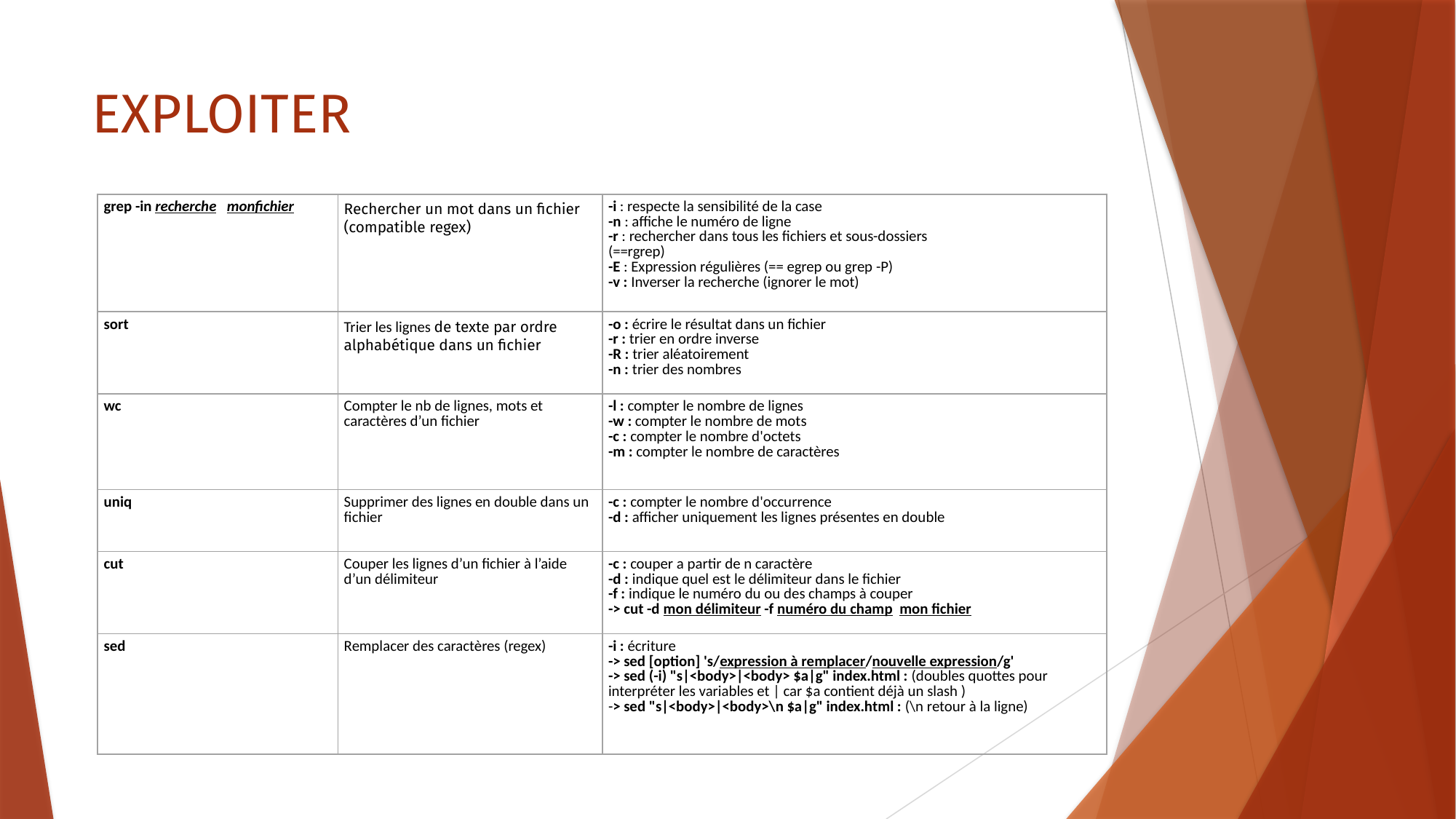

# EXPLOITER
| grep -in recherche monfichier | Rechercher un mot dans un fichier (compatible regex) | -i : respecte la sensibilité de la case -n : affiche le numéro de ligne -r : rechercher dans tous les fichiers et sous-dossiers (==rgrep) -E : Expression régulières (== egrep ou grep -P) -v : Inverser la recherche (ignorer le mot) |
| --- | --- | --- |
| sort | Trier les lignes de texte par ordre alphabétique dans un fichier | -o : écrire le résultat dans un fichier -r : trier en ordre inverse -R : trier aléatoirement -n : trier des nombres |
| wc | Compter le nb de lignes, mots et caractères d’un fichier | -l : compter le nombre de lignes -w : compter le nombre de mots -c : compter le nombre d'octets -m : compter le nombre de caractères |
| uniq | Supprimer des lignes en double dans un fichier | -c : compter le nombre d'occurrence -d : afficher uniquement les lignes présentes en double |
| cut | Couper les lignes d’un fichier à l’aide d’un délimiteur | -c : couper a partir de n caractère -d : indique quel est le délimiteur dans le fichier  -f : indique le numéro du ou des champs à couper -> cut -d mon délimiteur -f numéro du champ mon fichier |
| sed | Remplacer des caractères (regex) | -i : écriture -> sed [option] 's/expression à remplacer/nouvelle expression/g' -> sed (-i) "s|<body>|<body> $a|g" index.html : (doubles quottes pour interpréter les variables et | car $a contient déjà un slash ) -> sed "s|<body>|<body>\n $a|g" index.html : (\n retour à la ligne) |